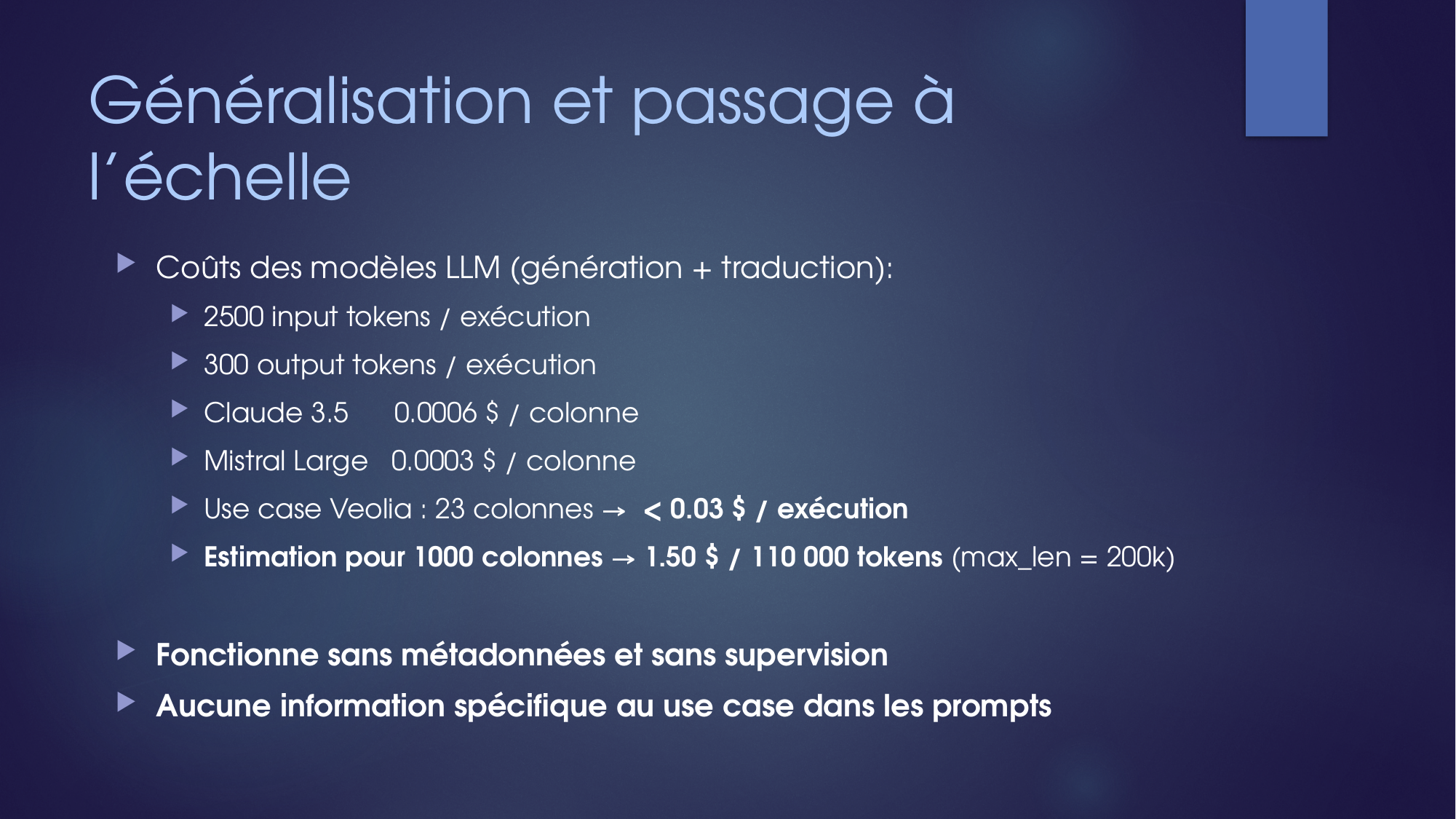

# Généralisation et passage à l’échelle
Coûts des modèles LLM (génération + traduction):
2500 input tokens / exécution
300 output tokens / exécution
Claude 3.5      0.0006 $ / colonne
Mistral Large   0.0003 $ / colonne
Use case Veolia : 23 colonnes →  < 0.03 $ / exécution
Estimation pour 1000 colonnes → 1.50 $ / 110 000 tokens (max_len = 200k)

Fonctionne sans métadonnées et sans supervision
Aucune information spécifique au use case dans les prompts